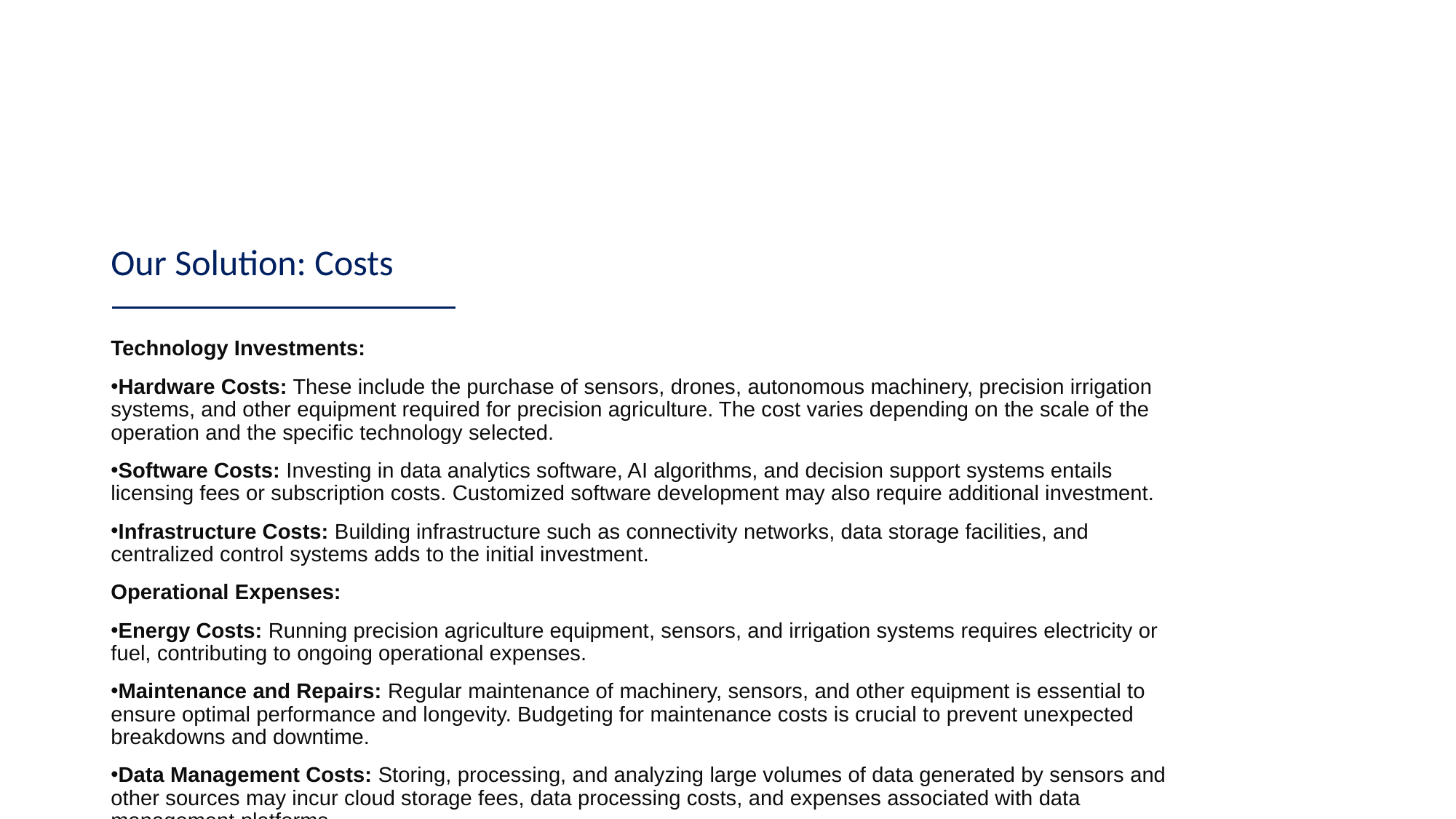

# Our Solution: Costs
Technology Investments:
Hardware Costs: These include the purchase of sensors, drones, autonomous machinery, precision irrigation systems, and other equipment required for precision agriculture. The cost varies depending on the scale of the operation and the specific technology selected.
Software Costs: Investing in data analytics software, AI algorithms, and decision support systems entails licensing fees or subscription costs. Customized software development may also require additional investment.
Infrastructure Costs: Building infrastructure such as connectivity networks, data storage facilities, and centralized control systems adds to the initial investment.
Operational Expenses:
Energy Costs: Running precision agriculture equipment, sensors, and irrigation systems requires electricity or fuel, contributing to ongoing operational expenses.
Maintenance and Repairs: Regular maintenance of machinery, sensors, and other equipment is essential to ensure optimal performance and longevity. Budgeting for maintenance costs is crucial to prevent unexpected breakdowns and downtime.
Data Management Costs: Storing, processing, and analyzing large volumes of data generated by sensors and other sources may incur cloud storage fees, data processing costs, and expenses associated with data management platforms.